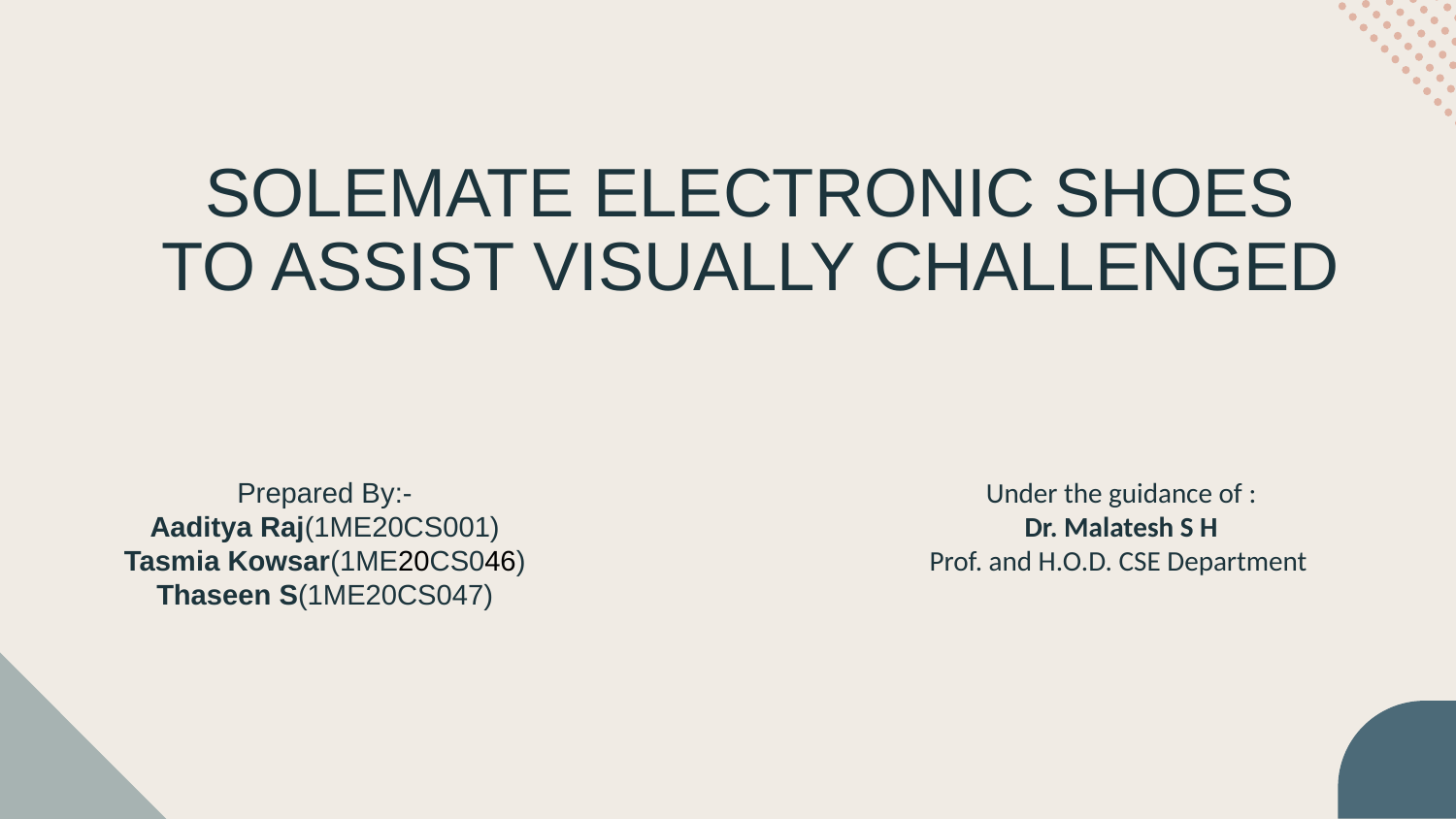

# SOLEMATE ELECTRONIC SHOES TO ASSIST VISUALLY CHALLENGED
Prepared By:-
Aaditya Raj(1ME20CS001)
Tasmia Kowsar(1ME20CS046)
Thaseen S(1ME20CS047)
Under the guidance of :
Dr. Malatesh S H
Prof. and H.O.D. CSE Department